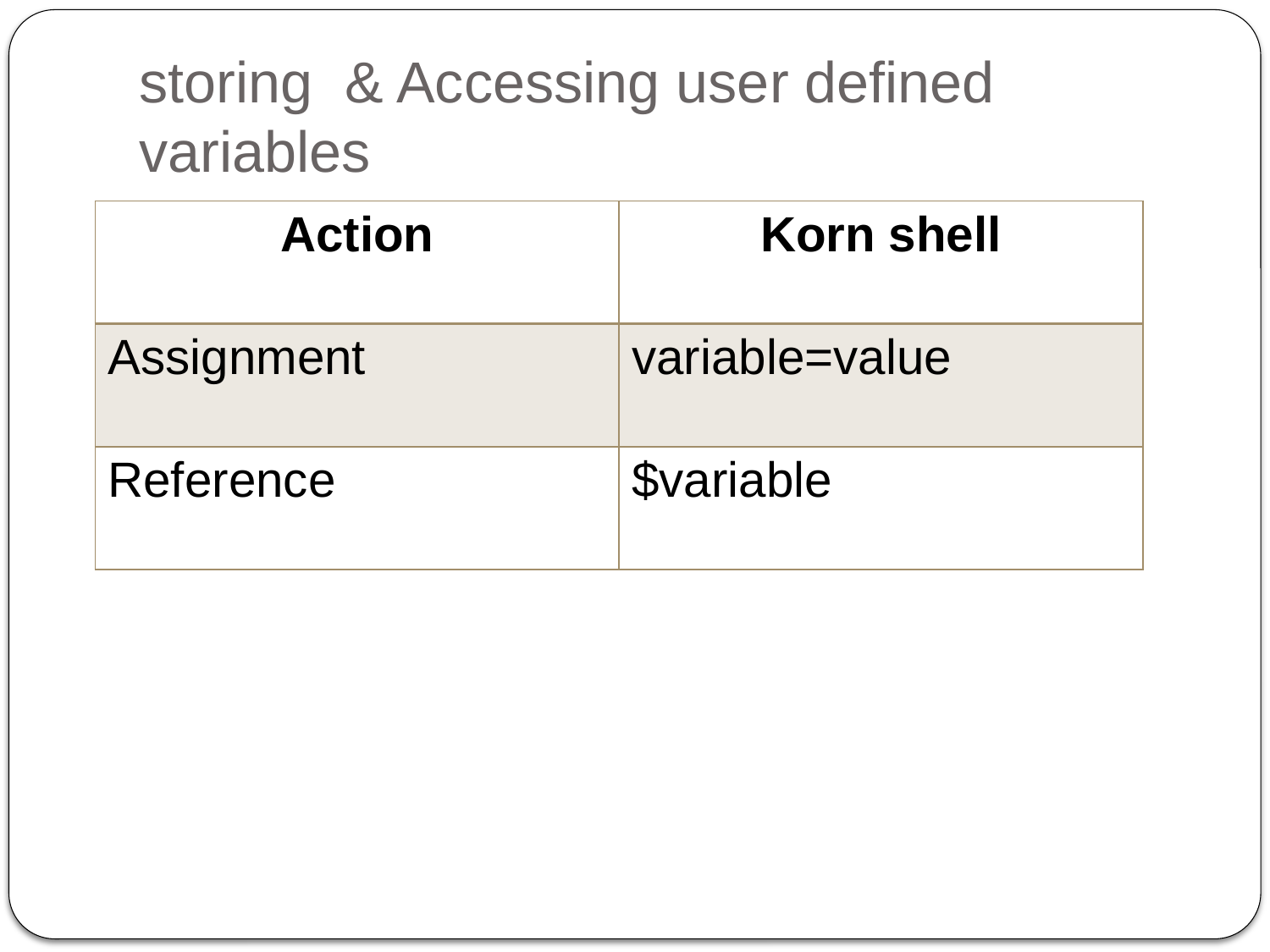

# storing  & Accessing user defined variables
| Action | Korn shell |
| --- | --- |
| Assignment | variable=value |
| Reference | $variable |